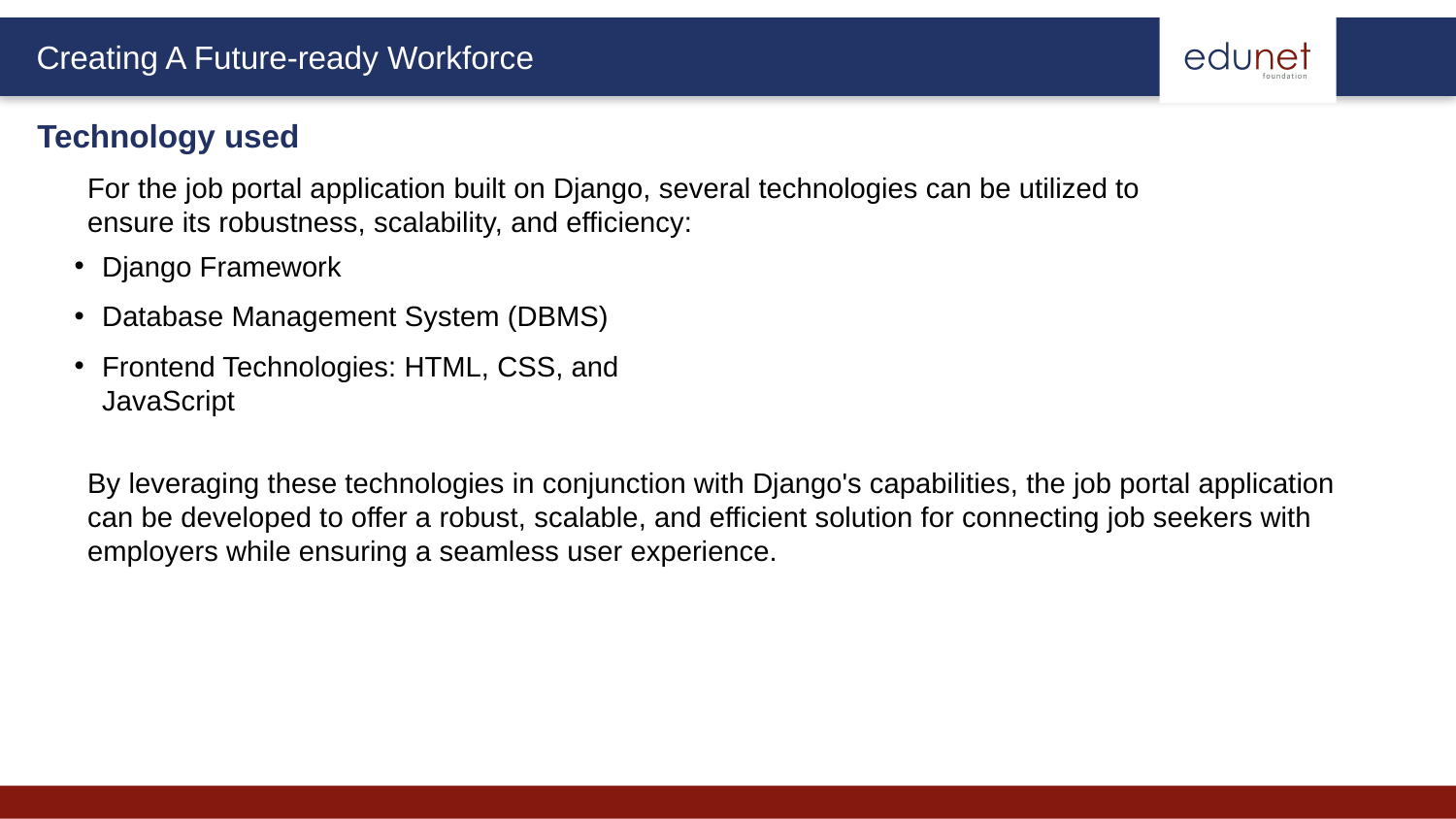

Technology used
For the job portal application built on Django, several technologies can be utilized to ensure its robustness, scalability, and efficiency:
Django Framework
Database Management System (DBMS)
Frontend Technologies: HTML, CSS, and JavaScript
By leveraging these technologies in conjunction with Django's capabilities, the job portal application can be developed to offer a robust, scalable, and efficient solution for connecting job seekers with employers while ensuring a seamless user experience.